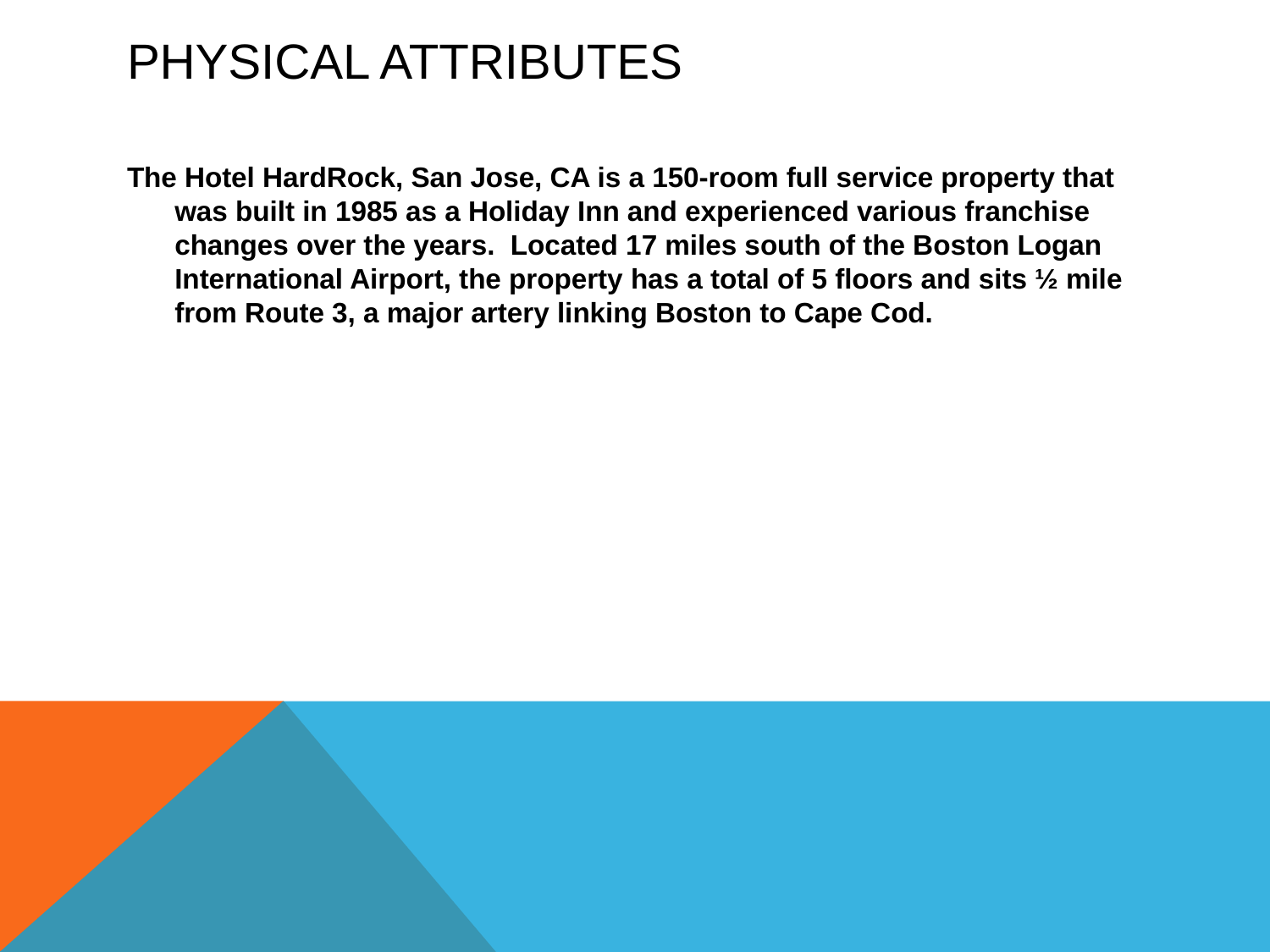

# Physical Attributes
The Hotel HardRock, San Jose, CA is a 150-room full service property that was built in 1985 as a Holiday Inn and experienced various franchise changes over the years.  Located 17 miles south of the Boston Logan International Airport, the property has a total of 5 floors and sits ½ mile from Route 3, a major artery linking Boston to Cape Cod.